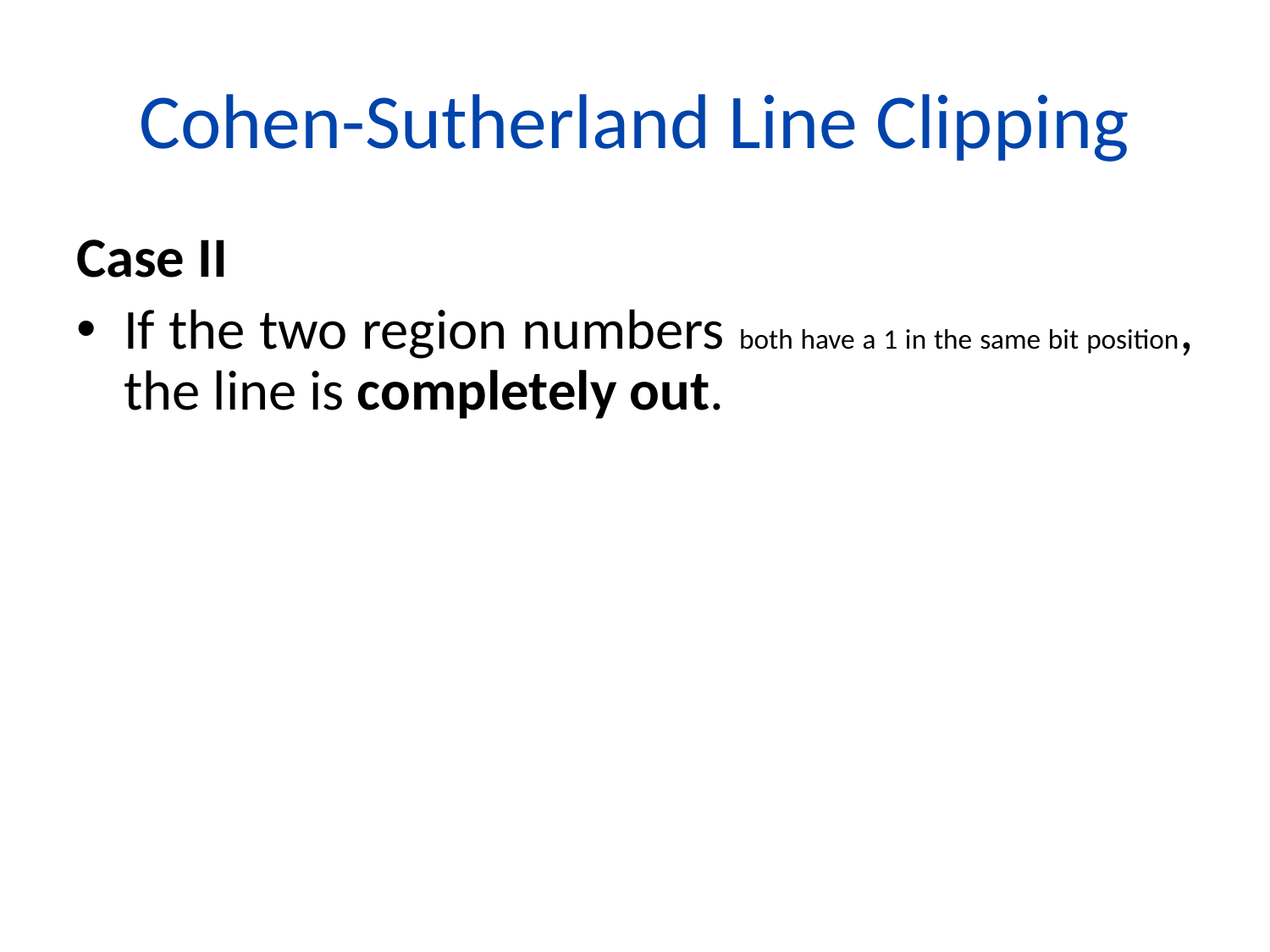

# Cohen-Sutherland Line Clipping
Case II
If the two region numbers both have a 1 in the same bit position, the line is completely out.